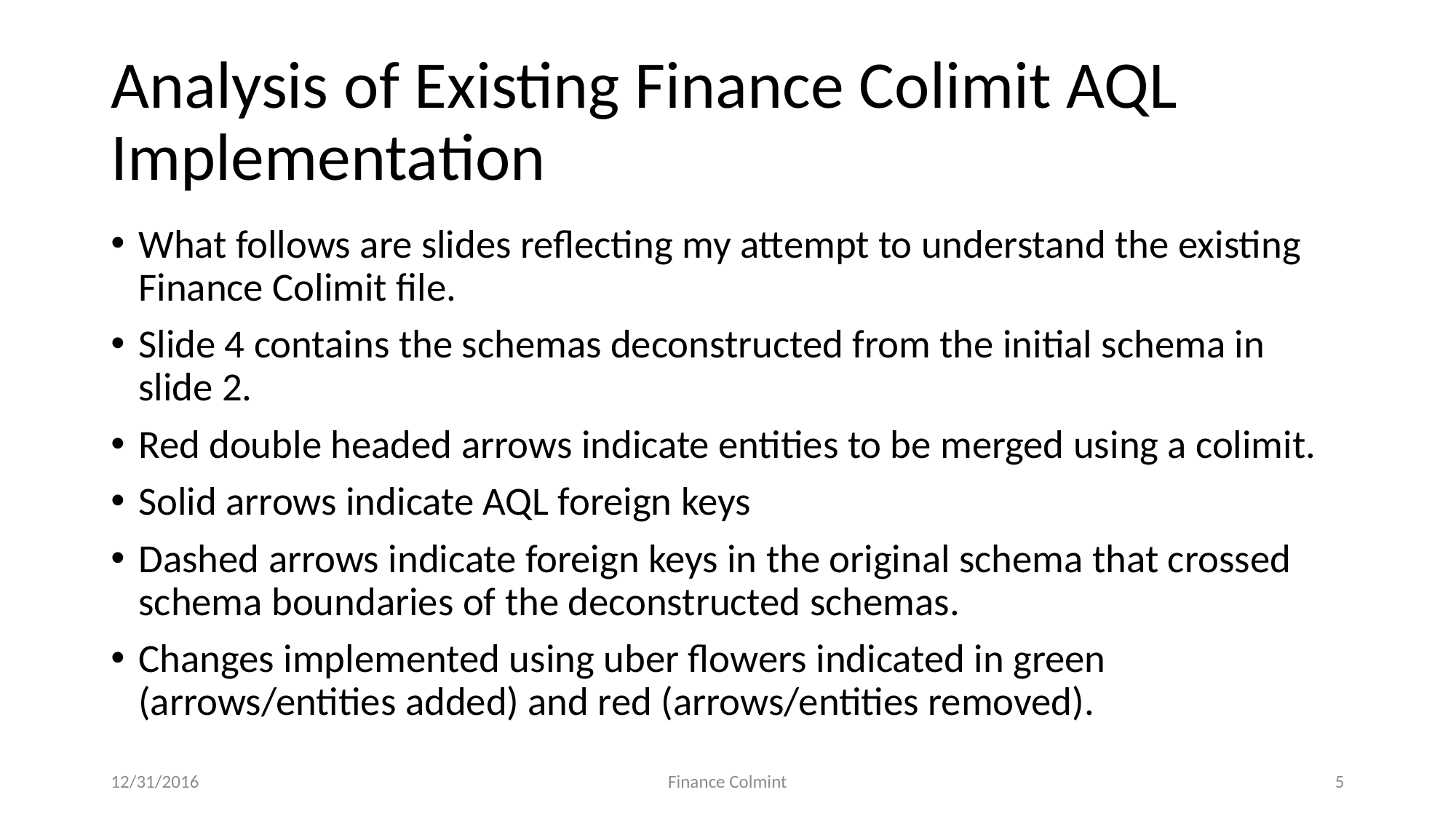

# Analysis of Existing Finance Colimit AQL Implementation
What follows are slides reflecting my attempt to understand the existing Finance Colimit file.
Slide 4 contains the schemas deconstructed from the initial schema in slide 2.
Red double headed arrows indicate entities to be merged using a colimit.
Solid arrows indicate AQL foreign keys
Dashed arrows indicate foreign keys in the original schema that crossed schema boundaries of the deconstructed schemas.
Changes implemented using uber flowers indicated in green (arrows/entities added) and red (arrows/entities removed).
12/31/2016
Finance Colmint
5